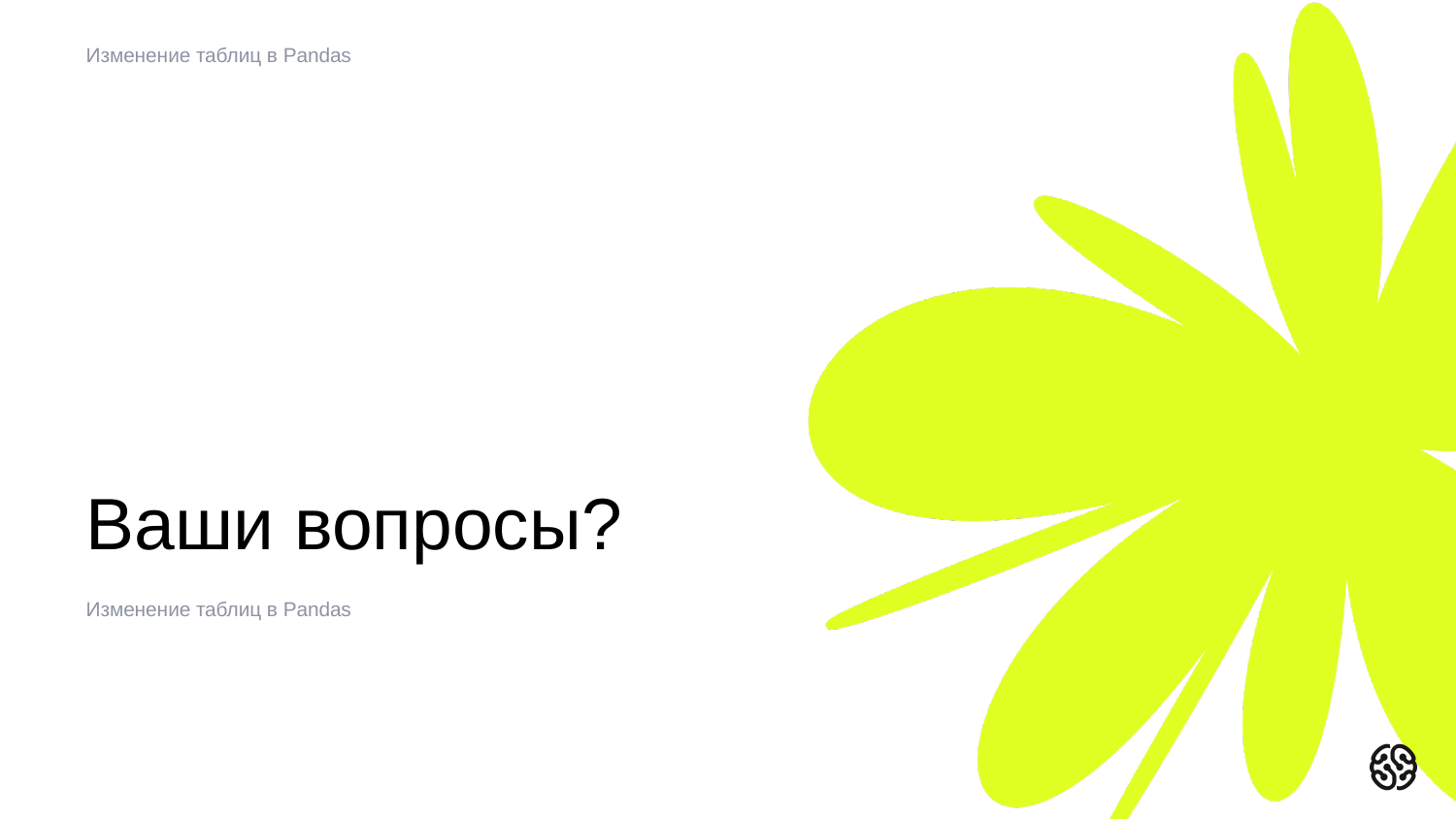

Изменение таблиц в Pandas
# Ваши вопросы?
Изменение таблиц в Pandas